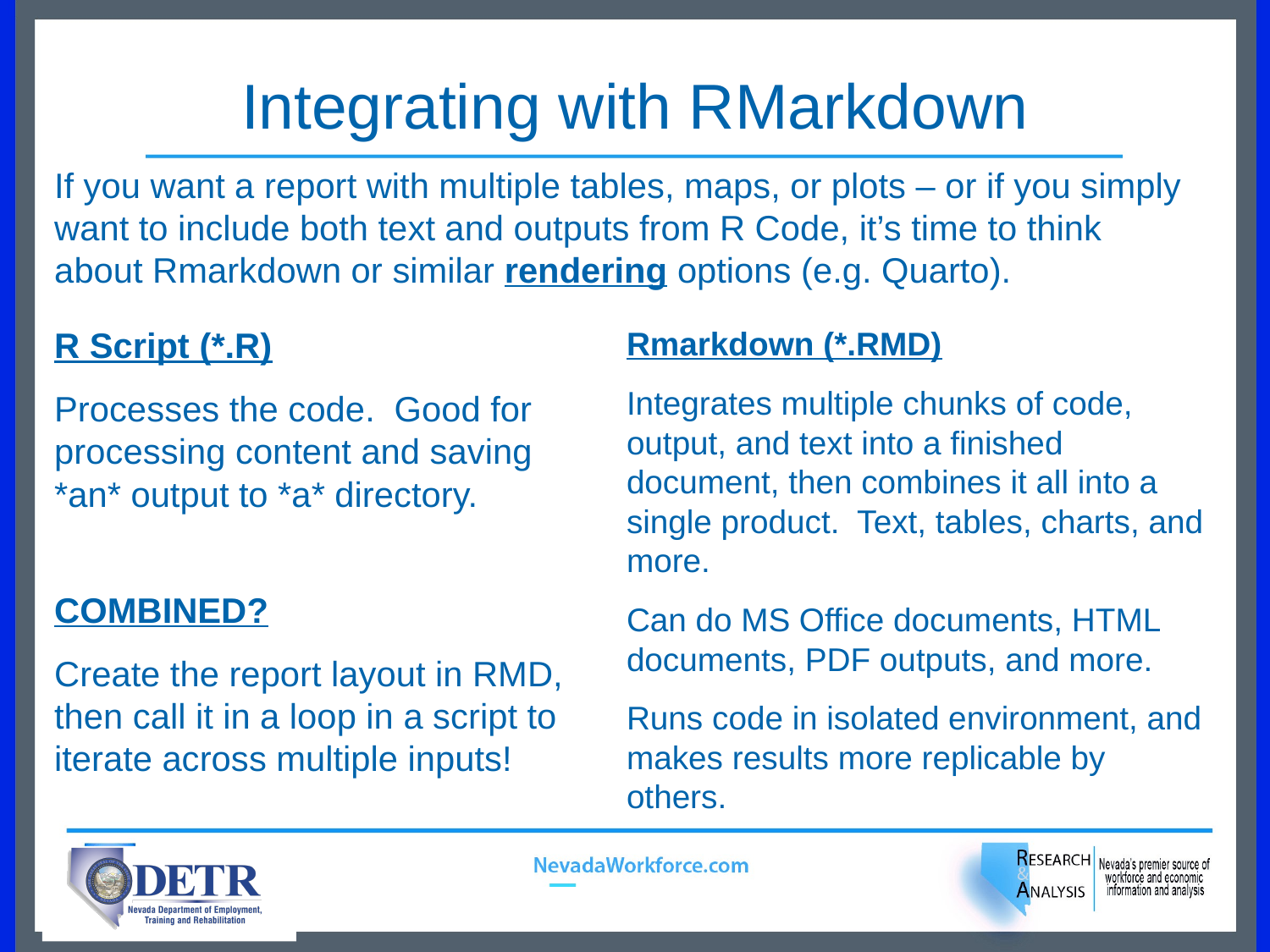

# Integrating with RMarkdown
If you want a report with multiple tables, maps, or plots – or if you simply want to include both text and outputs from R Code, it’s time to think about Rmarkdown or similar rendering options (e.g. Quarto).
R Script (*.R)
Processes the code.  Good for processing content and saving *an* output to *a* directory.
Rmarkdown (*.RMD)
Integrates multiple chunks of code, output, and text into a finished document, then combines it all into a single product.  Text, tables, charts, and more.
Can do MS Office documents, HTML documents, PDF outputs, and more.
Runs code in isolated environment, and makes results more replicable by others.

COMBINED?
Create the report layout in RMD, then call it in a loop in a script to iterate across multiple inputs!